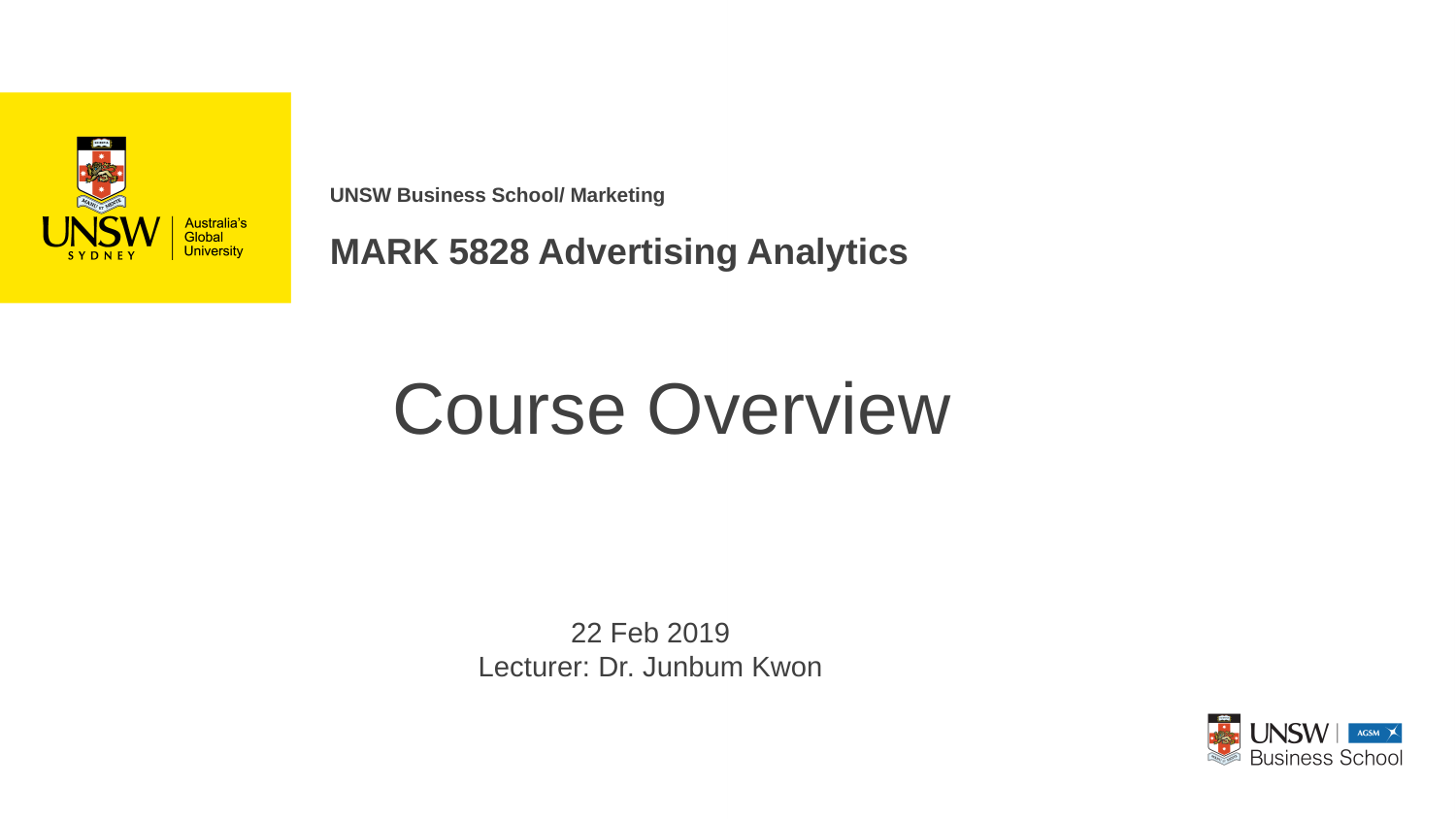

UNSW Business School/ Marketing
MARK 5828 Advertising Analytics
Course Overview
22 Feb 2019
Lecturer: Dr. Junbum Kwon